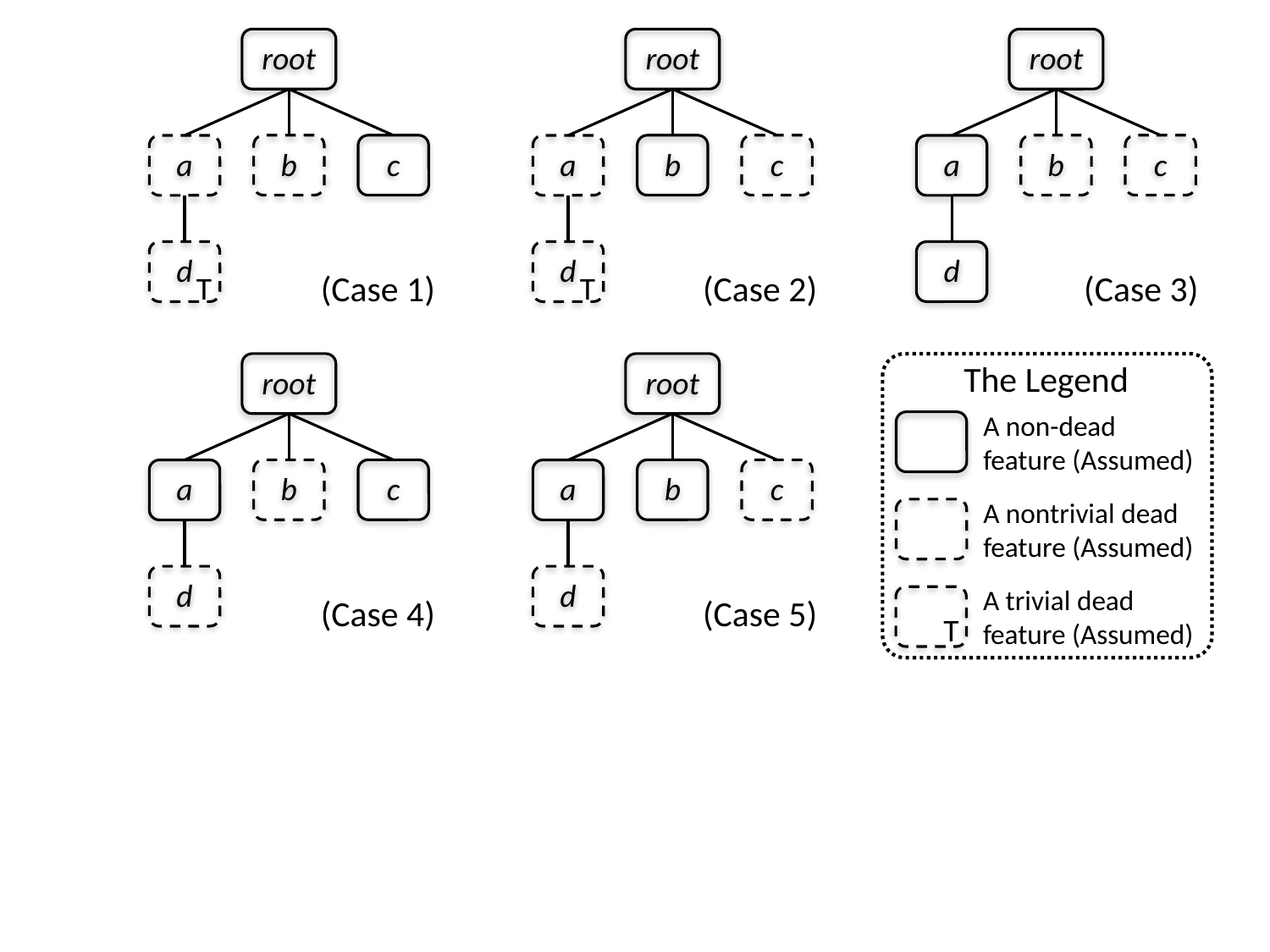

root
root
root
b
c
b
c
b
c
a
a
a
d
d
d
(Case 1)
(Case 2)
(Case 3)
T
T
The Legend

root
root
A non-dead feature (Assumed)

b
c
b
c
a
a
A nontrivial dead feature (Assumed)

d
d
A trivial dead feature (Assumed)
(Case 4)
(Case 5)

T